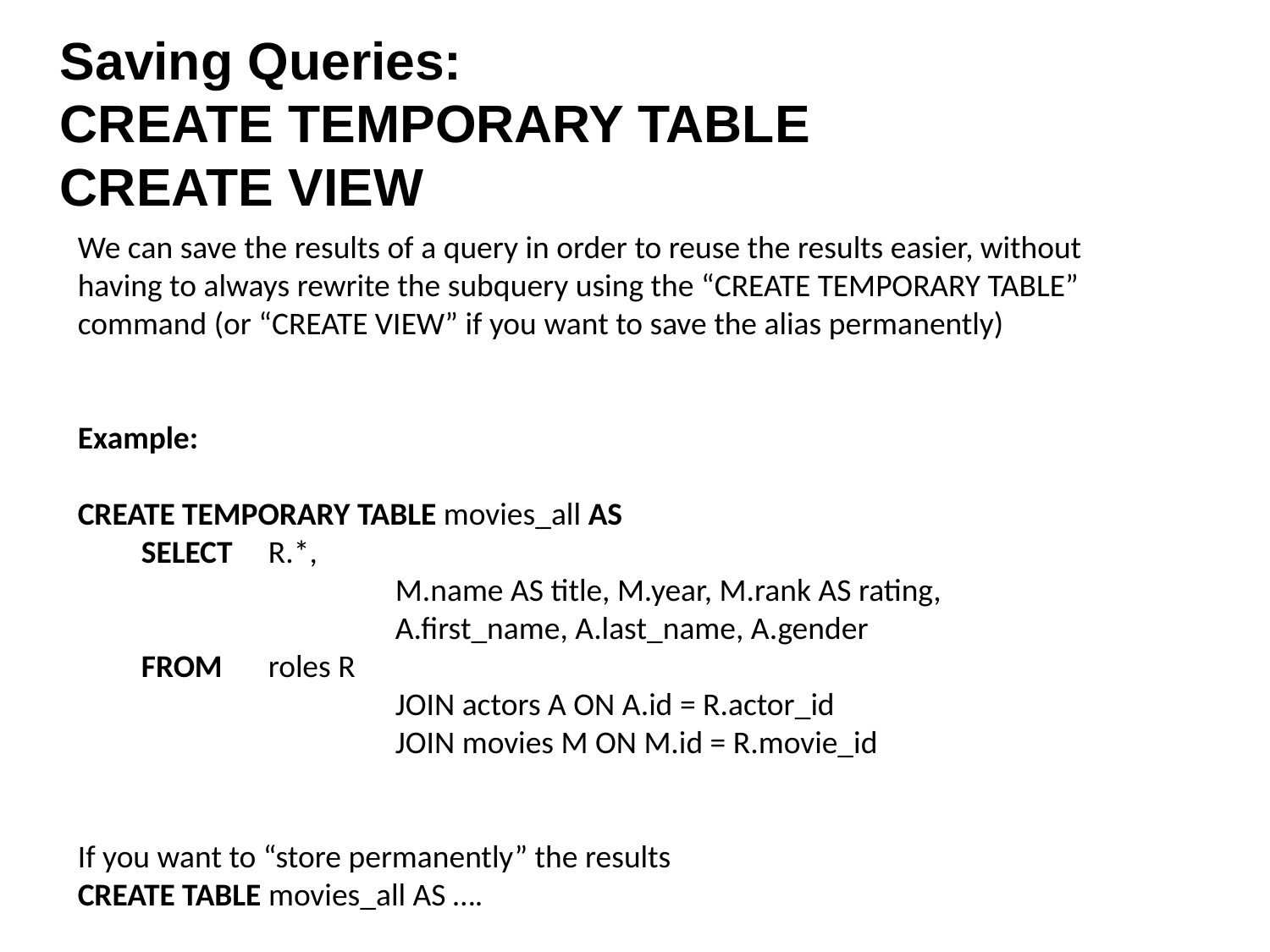

Saving Queries:
CREATE TEMPORARY TABLE
CREATE VIEW

We can save the results of a query in order to reuse the results easier, without having to always rewrite the subquery using the “CREATE TEMPORARY TABLE” command (or “CREATE VIEW” if you want to save the alias permanently)

Example:

CREATE TEMPORARY TABLE movies_all AS
SELECT 	R.*,
		M.name AS title, M.year, M.rank AS rating,
		A.first_name, A.last_name, A.gender
FROM 	roles R
		JOIN actors A ON A.id = R.actor_id
		JOIN movies M ON M.id = R.movie_id

If you want to “store permanently” the results
CREATE TABLE movies_all AS ….